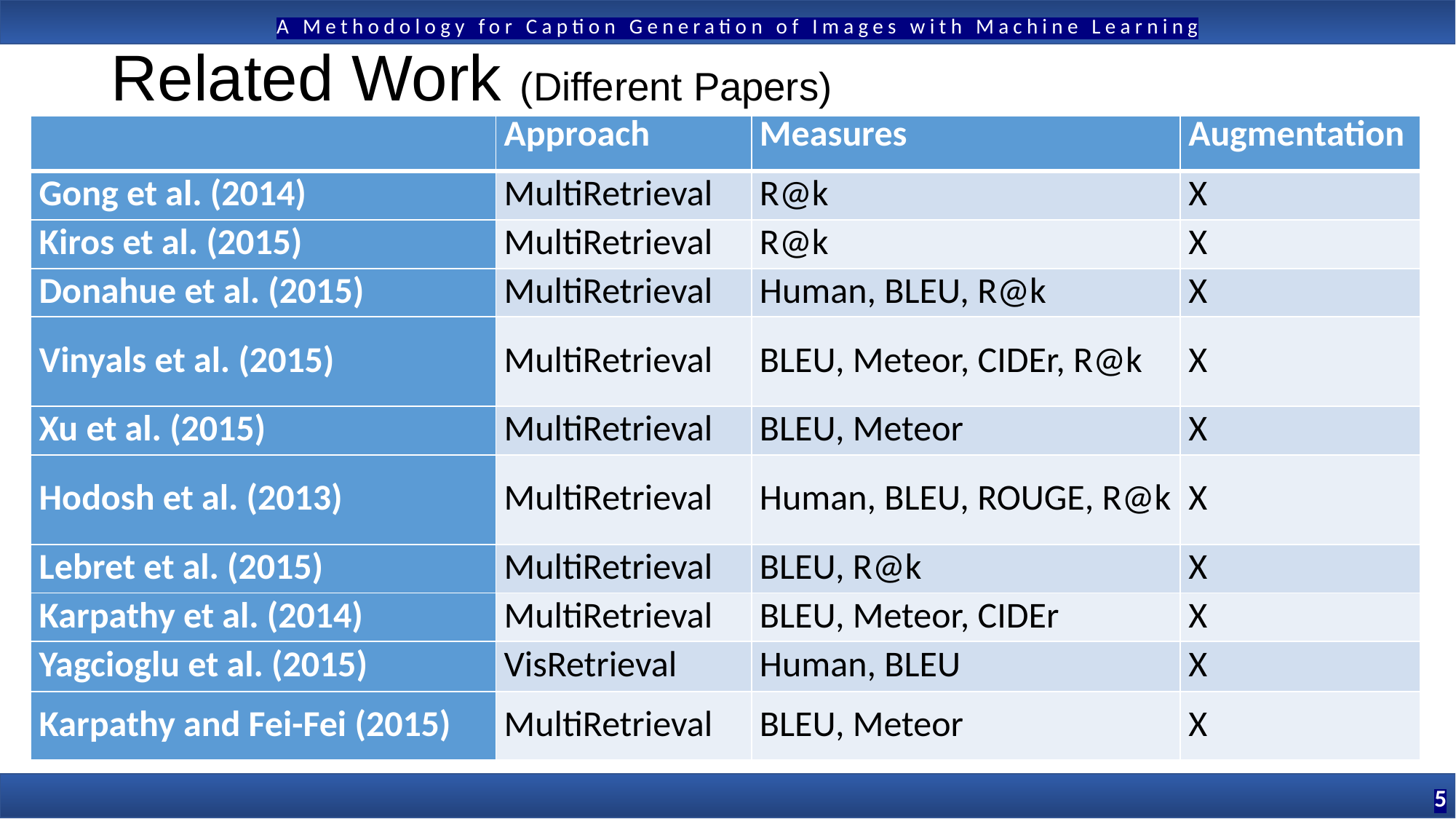

Related Work (Different Papers)
|  | Approach | Measures | Augmentation |
| --- | --- | --- | --- |
| Gong et al. (2014) | MultiRetrieval | R@k | X |
| Kiros et al. (2015) | MultiRetrieval | R@k | X |
| Donahue et al. (2015) | MultiRetrieval | Human, BLEU, R@k | X |
| Vinyals et al. (2015) | MultiRetrieval | BLEU, Meteor, CIDEr, R@k | X |
| Xu et al. (2015) | MultiRetrieval | BLEU, Meteor | X |
| Hodosh et al. (2013) | MultiRetrieval | Human, BLEU, ROUGE, R@k | X |
| Lebret et al. (2015) | MultiRetrieval | BLEU, R@k | X |
| Karpathy et al. (2014) | MultiRetrieval | BLEU, Meteor, CIDEr | X |
| Yagcioglu et al. (2015) | VisRetrieval | Human, BLEU | X |
| Karpathy and Fei-Fei (2015) | MultiRetrieval | BLEU, Meteor | X |